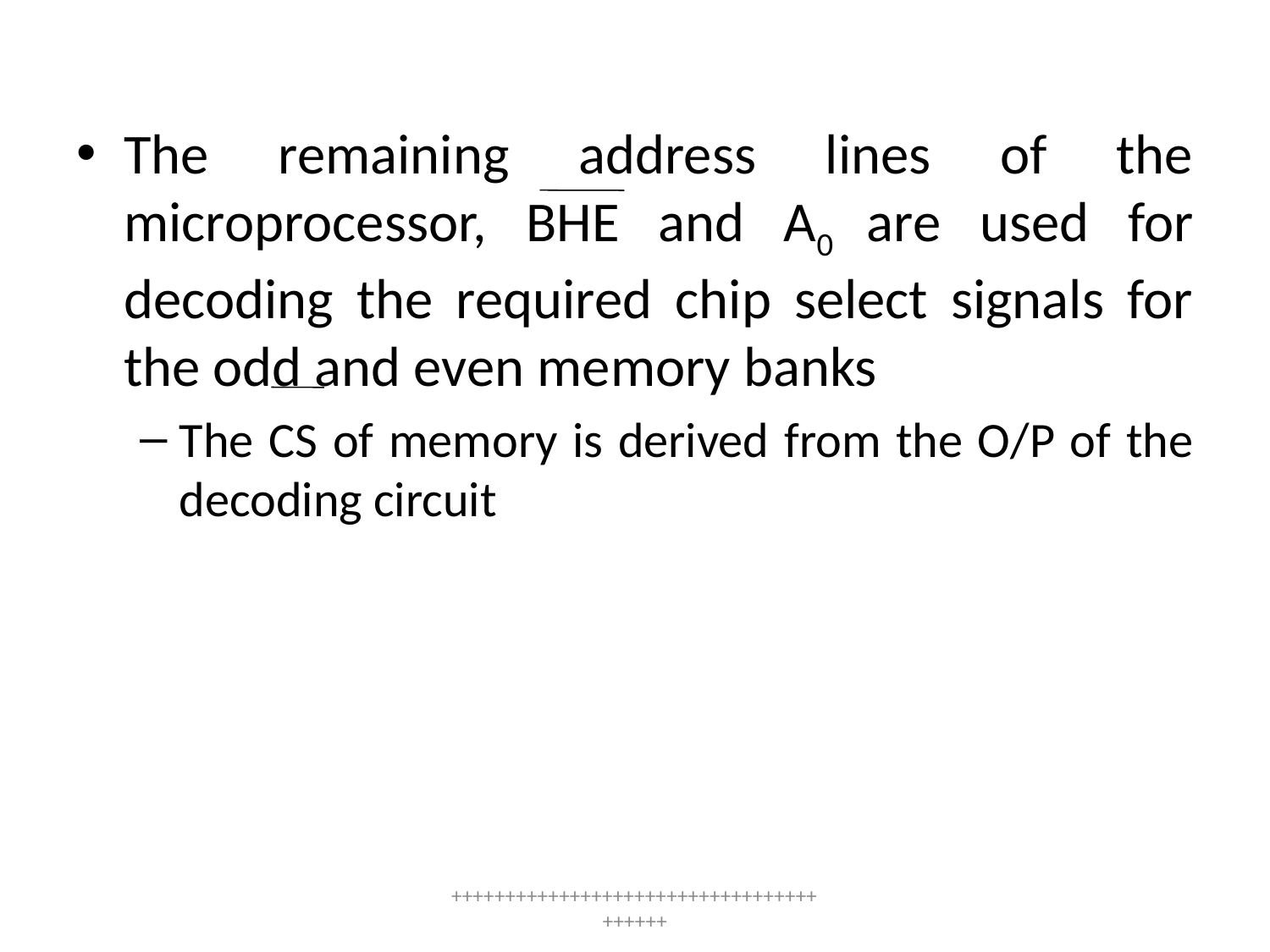

The remaining address lines of the microprocessor, BHE and A0 are used for decoding the required chip select signals for the odd and even memory banks
The CS of memory is derived from the O/P of the decoding circuit
++++++++++++++++++++++++++++++++++++++++